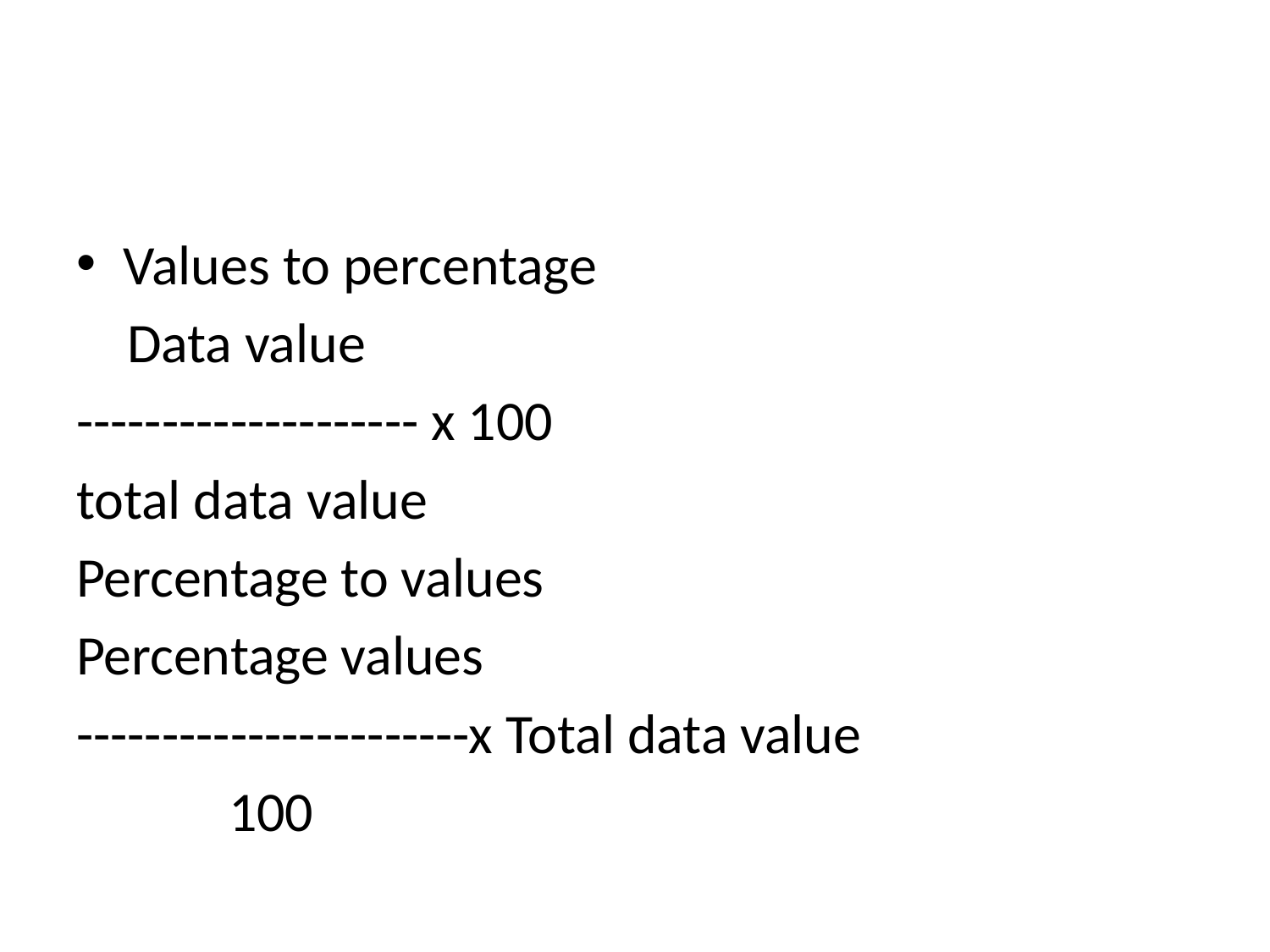

#
Values to percentage
    Data value
-------------------- x 100
total data value
Percentage to values
Percentage values
-----------------------x Total data value
            100